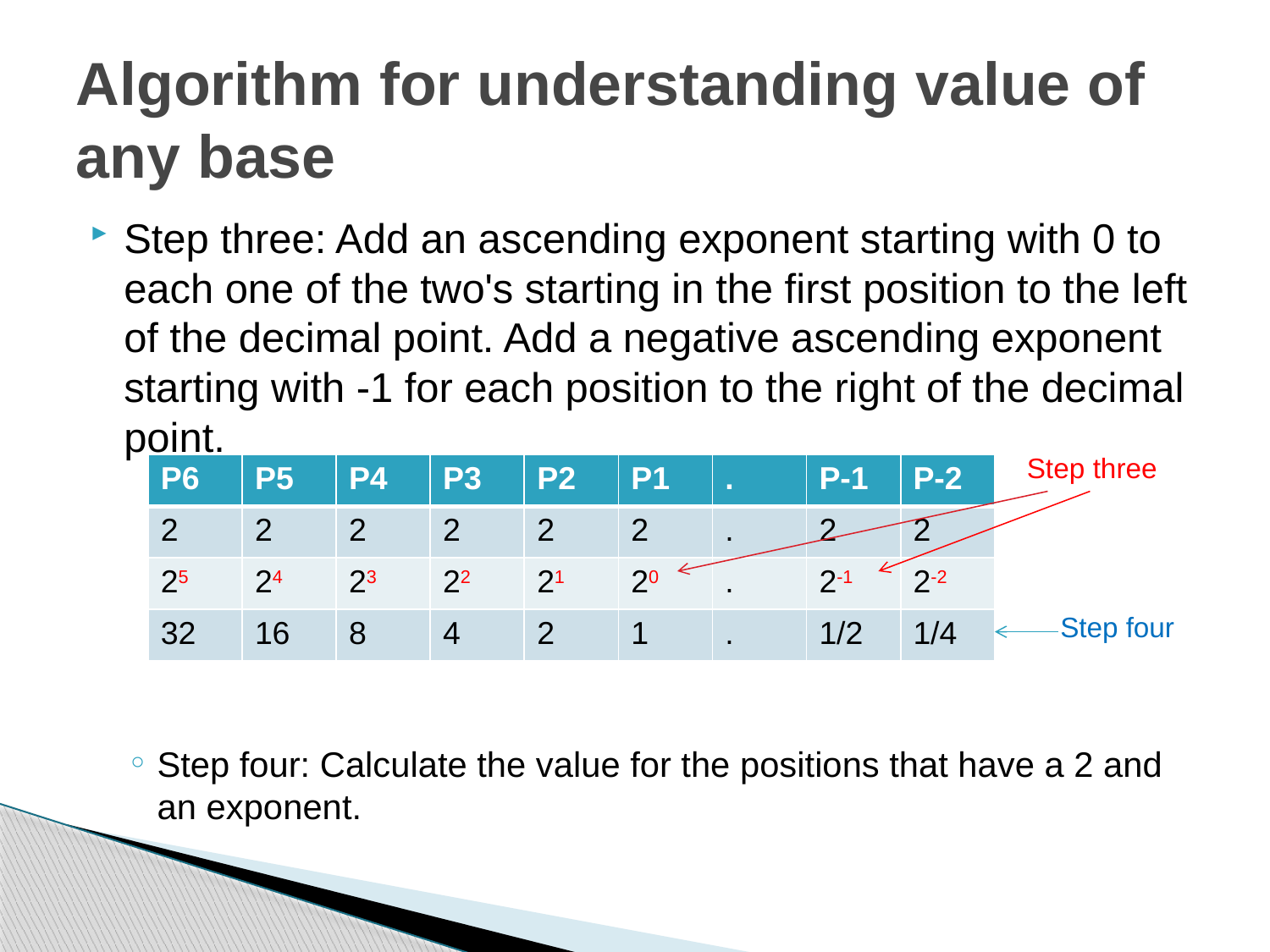

# Algorithm for understanding value of any base
Step three: Add an ascending exponent starting with 0 to each one of the two's starting in the first position to the left of the decimal point. Add a negative ascending exponent starting with -1 for each position to the right of the decimal point.

Step four: Calculate the value for the positions that have a 2 and an exponent.

Step three
| P6 | P5 | P4 | P3 | P2 | P1 | . | P-1 | P-2 |
| --- | --- | --- | --- | --- | --- | --- | --- | --- |
| 2 | 2 | 2 | 2 | 2 | 2 | . | 2 | 2 |
| 25 | 24 | 23 | 22 | 21 | 20 | . | 2-1 | 2-2 |
| 32 | 16 | 8 | 4 | 2 | 1 | . | 1/2 | 1/4 |
Step four